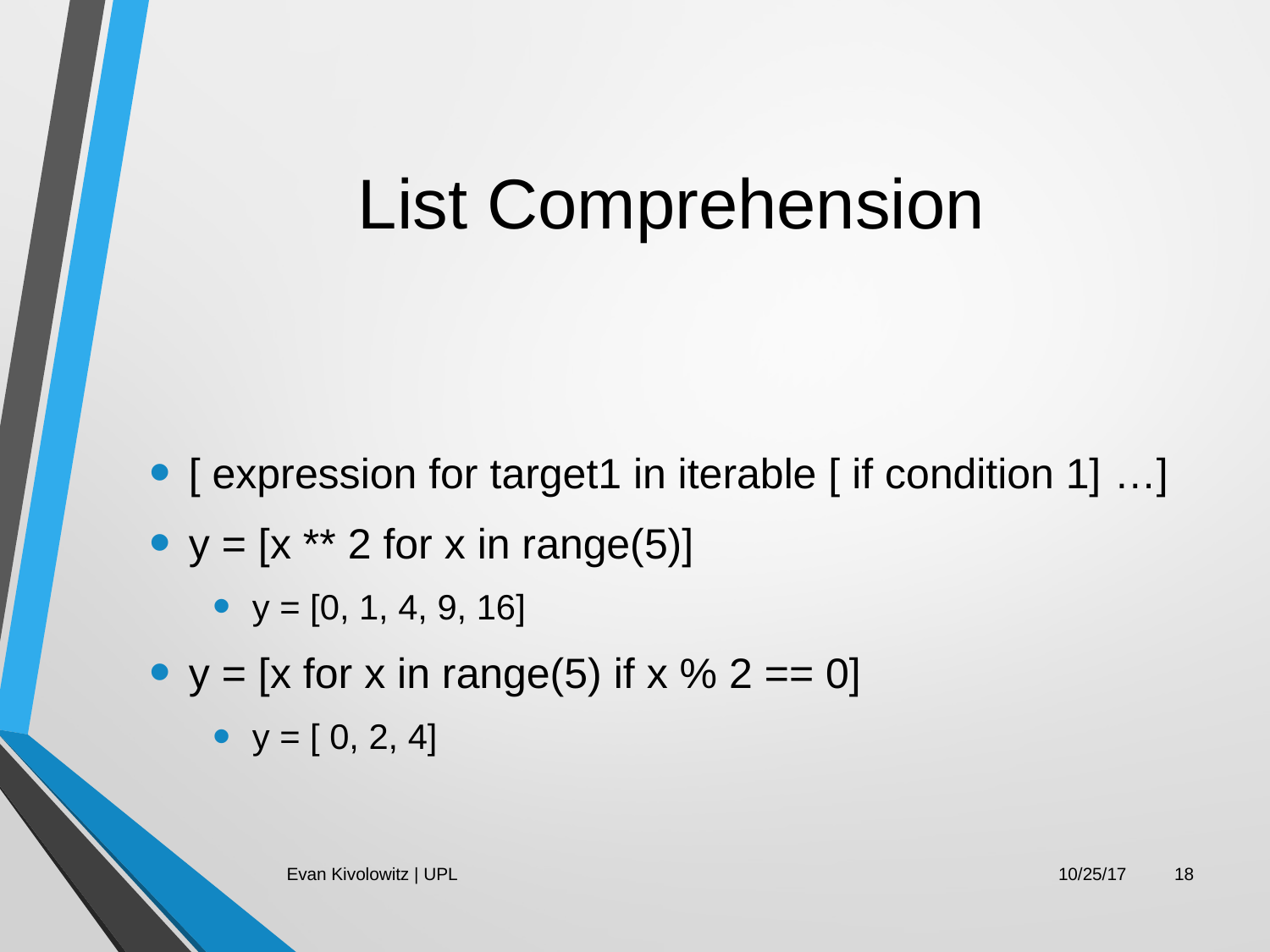

# List Comprehension
[ expression for target1 in iterable [ if condition 1] …]
y = [x ** 2 for x in range(5)]
y = [0, 1, 4, 9, 16]
y = [x for x in range(5) if x % 2 == 0]
y = [ 0, 2, 4]
Evan Kivolowitz | UPL
10/25/17
18